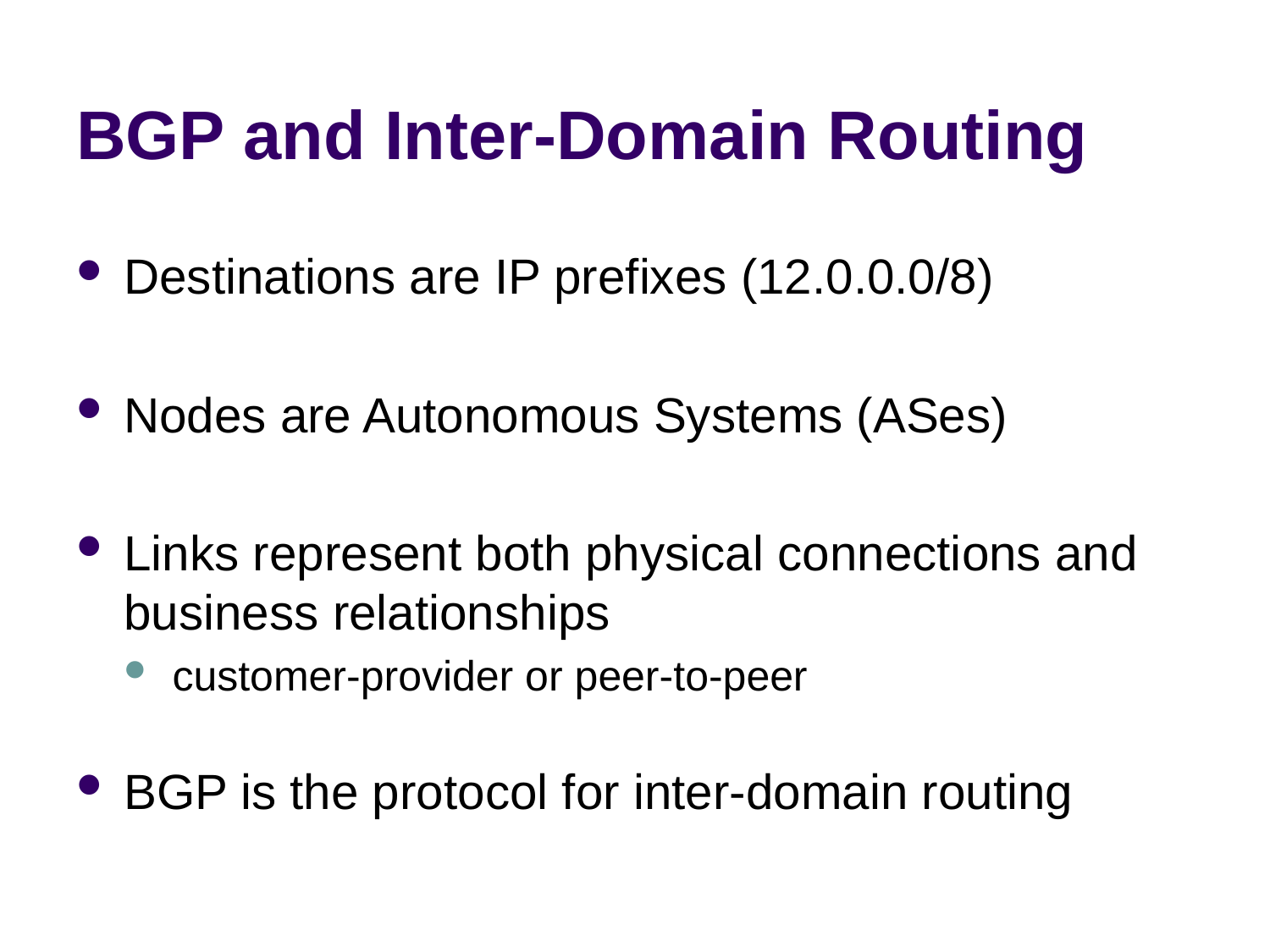

# BGP and Inter-Domain Routing
Destinations are IP prefixes (12.0.0.0/8)

Nodes are Autonomous Systems (ASes)

Links represent both physical connections and business relationships
customer-provider or peer-to-peer
BGP is the protocol for inter-domain routing